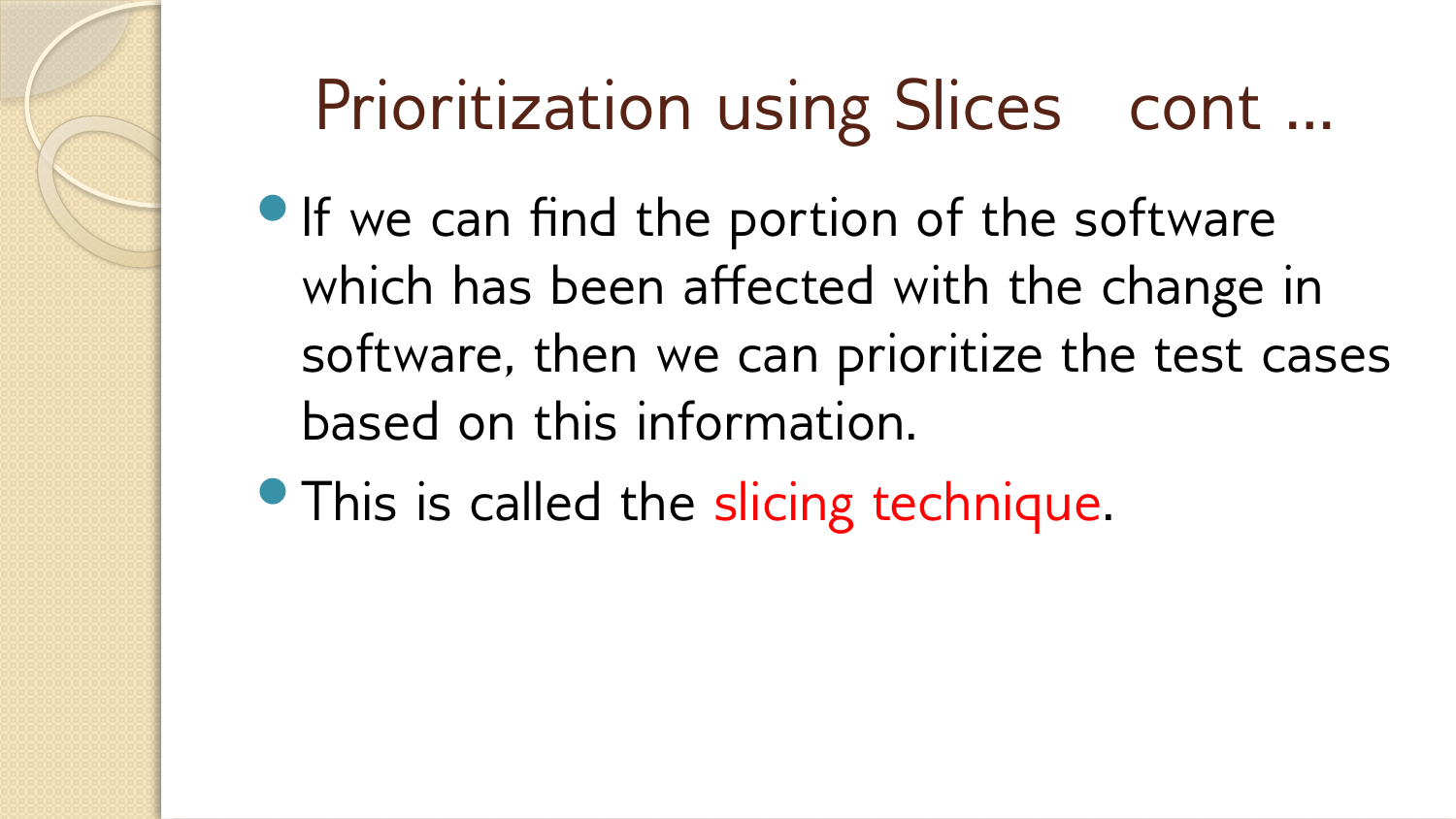

# Prioritization using Slices   cont …
If we can find the portion of the software which has been affected with the change in software, then we can prioritize the test cases based on this information.
This is called the slicing technique.